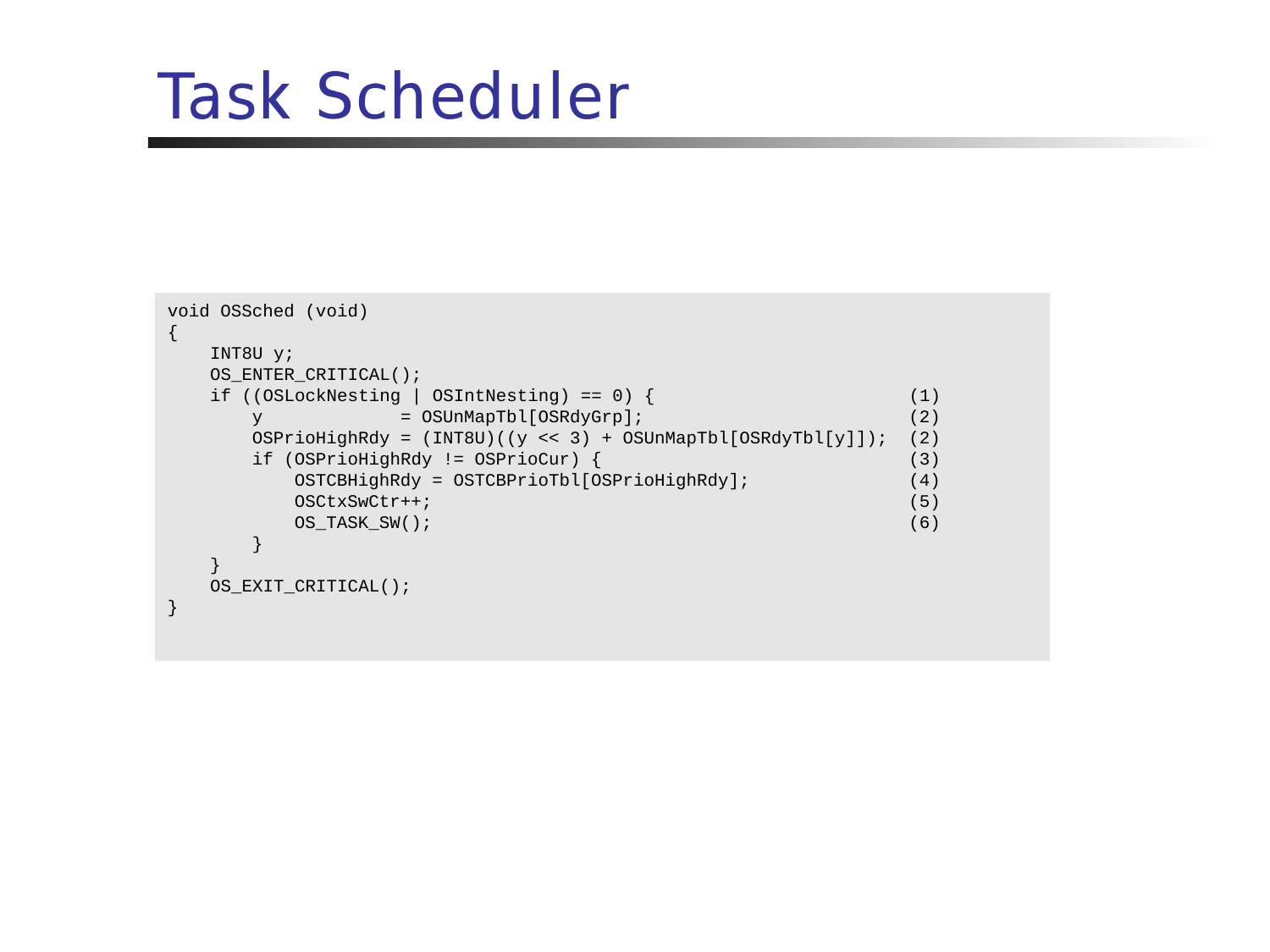

# Task Scheduler

void OSSched (void)
{
    INT8U y;
    OS_ENTER_CRITICAL();
    if ((OSLockNesting | OSIntNesting) == 0) {                        (1)
        y             = OSUnMapTbl[OSRdyGrp];                         (2)
        OSPrioHighRdy = (INT8U)((y << 3) + OSUnMapTbl[OSRdyTbl[y]]);  (2)
        if (OSPrioHighRdy != OSPrioCur) {                             (3)
            OSTCBHighRdy = OSTCBPrioTbl[OSPrioHighRdy];               (4)
            OSCtxSwCtr++;                                             (5)
            OS_TASK_SW();                                             (6)
        }
    }
    OS_EXIT_CRITICAL();
}